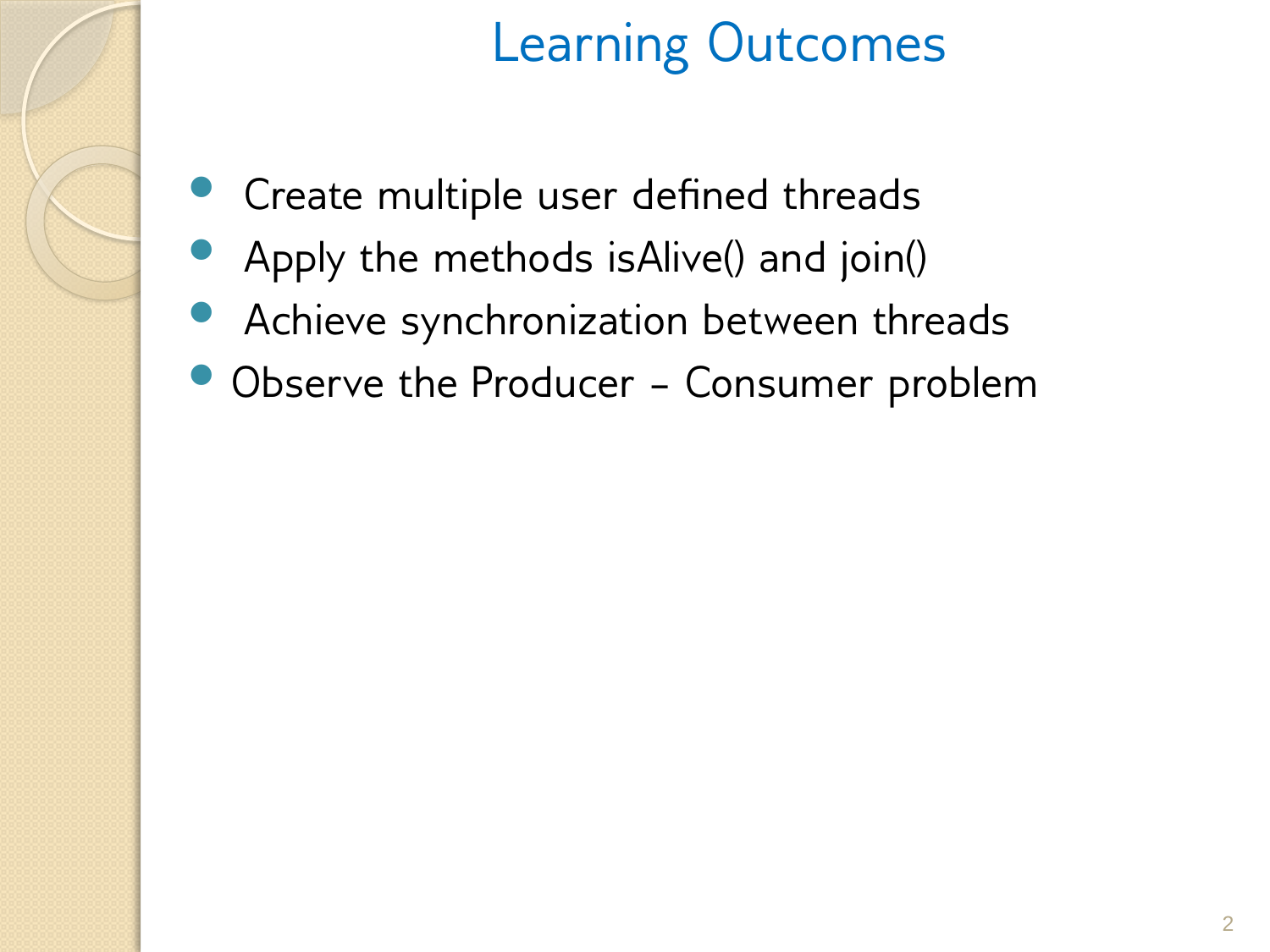

# Learning Outcomes
 Create multiple user defined threads
 Apply the methods isAlive() and join()
 Achieve synchronization between threads
Observe the Producer – Consumer problem
2